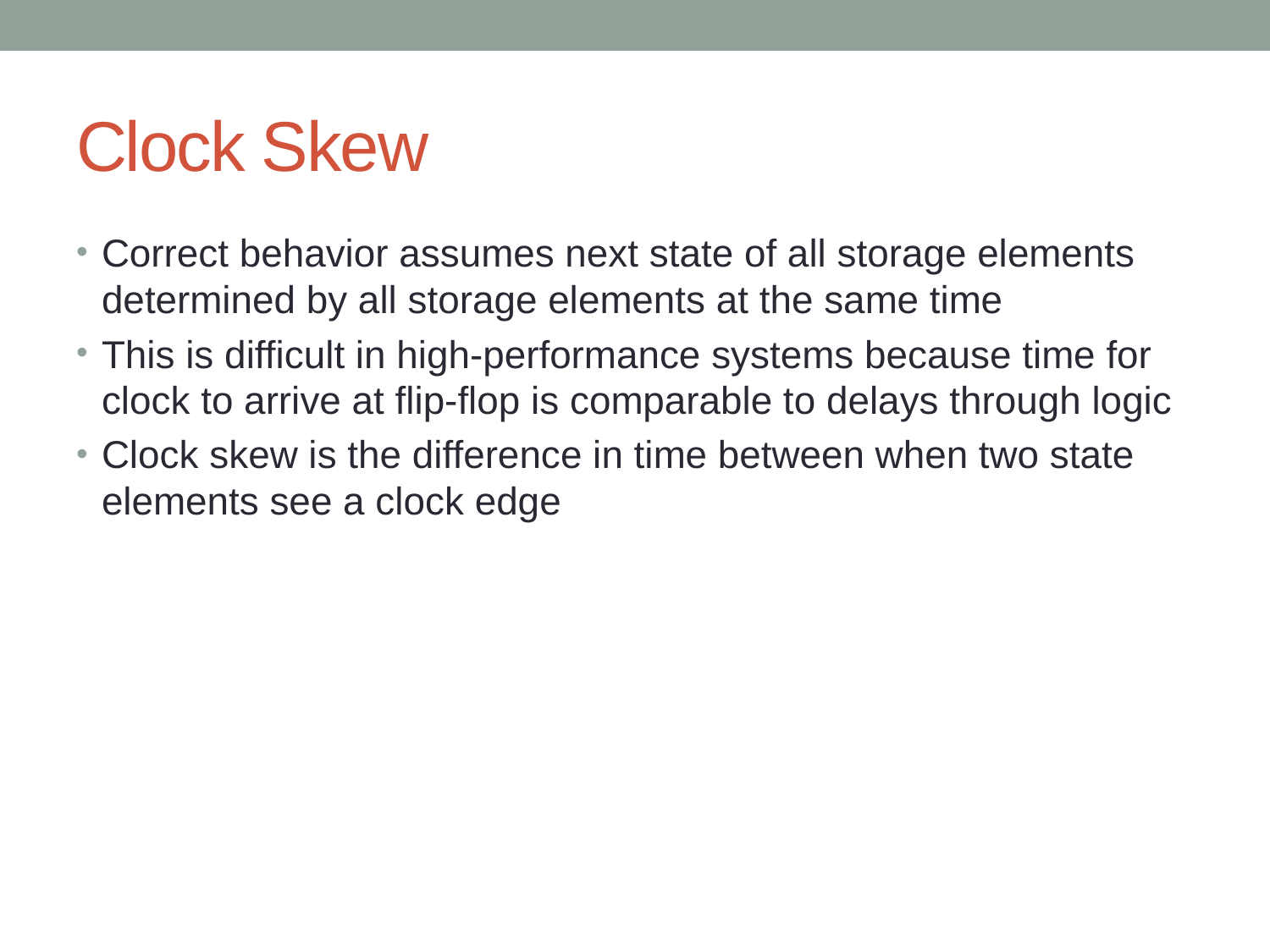

# Clock Skew
Correct behavior assumes next state of all storage elements
determined by all storage elements at the same time
This is difficult in high-performance systems because time for clock to arrive at flip-flop is comparable to delays through logic
Clock skew is the difference in time between when two state elements see a clock edge